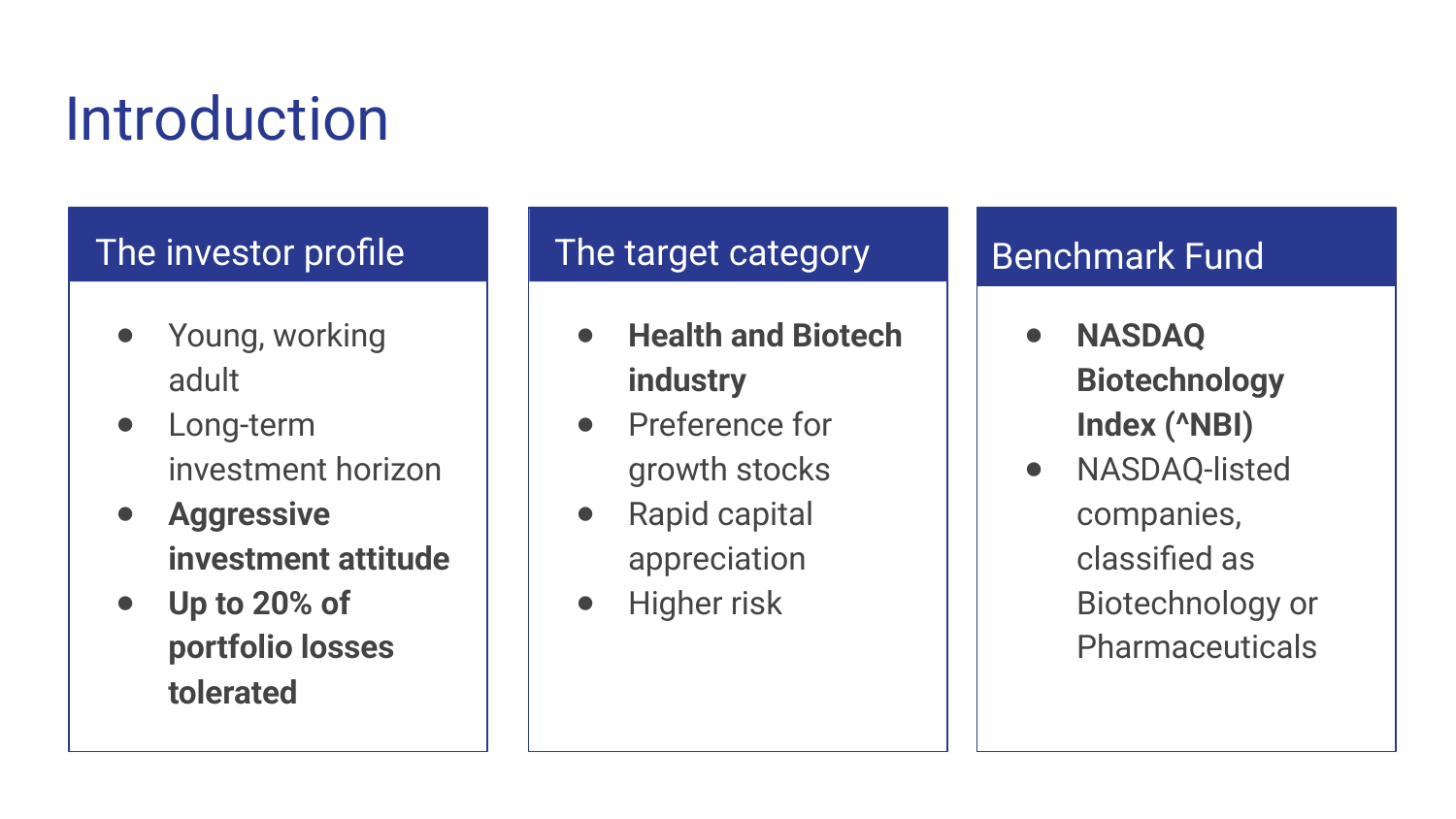

# Introduction

Benchmark Fund

The investor profile

The target category
Problem statement
Young, working adult
Long-term investment horizon
Aggressive investment attitude
Up to 20% of portfolio losses tolerated
Health and Biotech industry
Preference for growth stocks
Rapid capital appreciation
Higher risk
NASDAQ Biotechnology Index (^NBI)
NASDAQ-listed companies, classified as Biotechnology or Pharmaceuticals